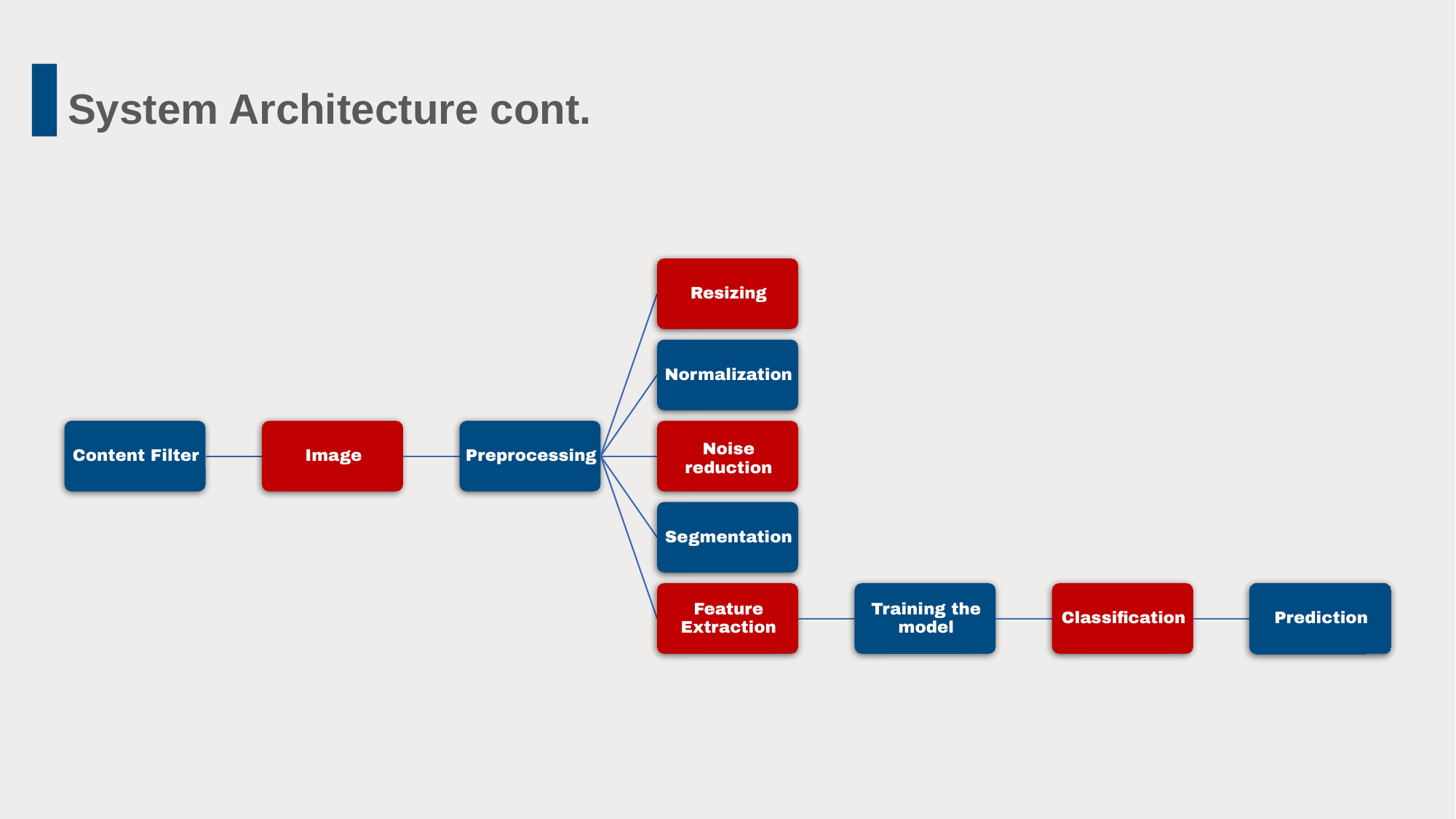

System Architecture cont.
Content Filter

Image

Preprocessing

Resizing

Normalization

Noise reduction

Segmentation

Feature Extraction

Training the model

Classification

Prediction